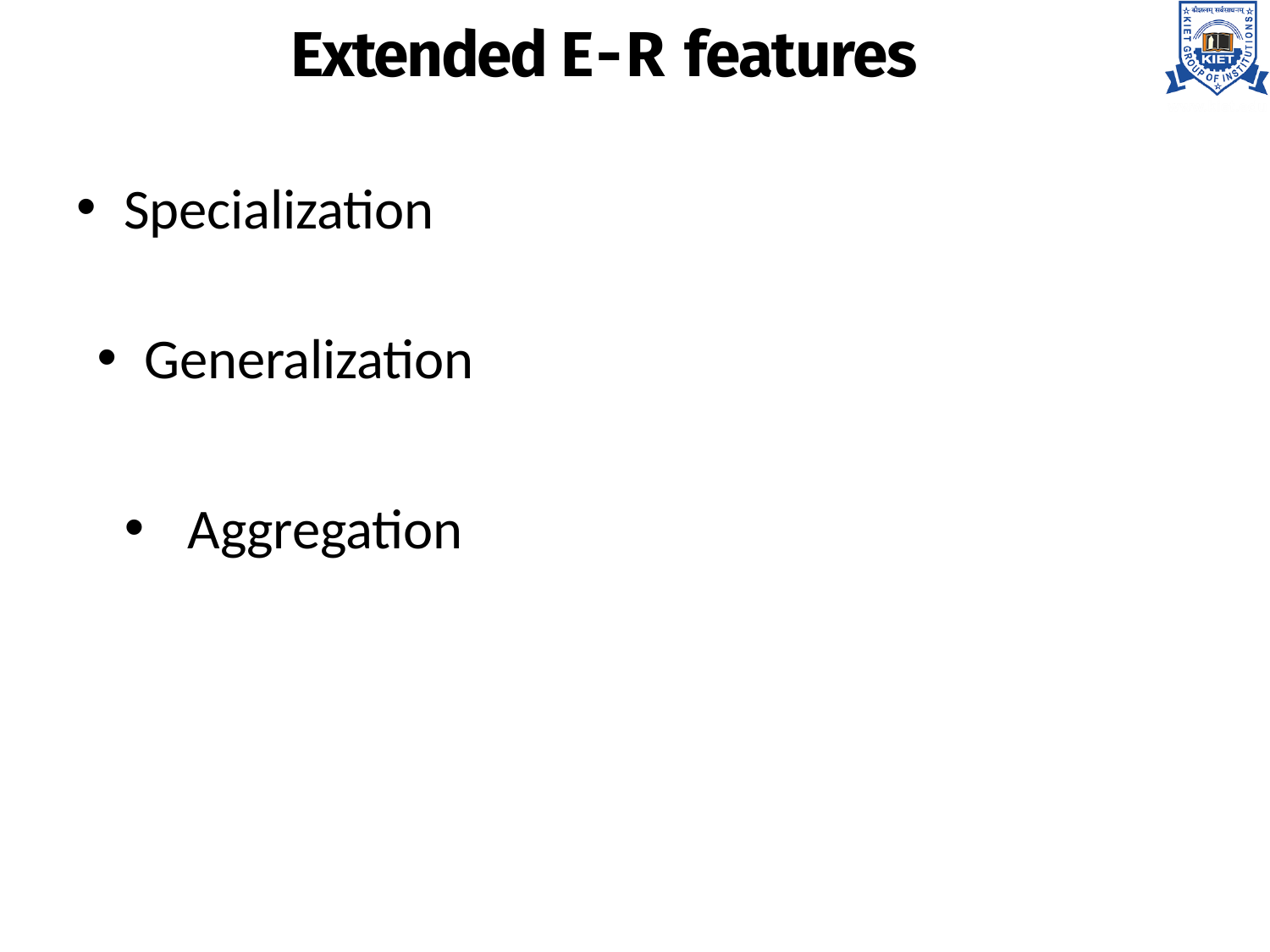

# Extended E-R features
Specialization
Generalization
Aggregation